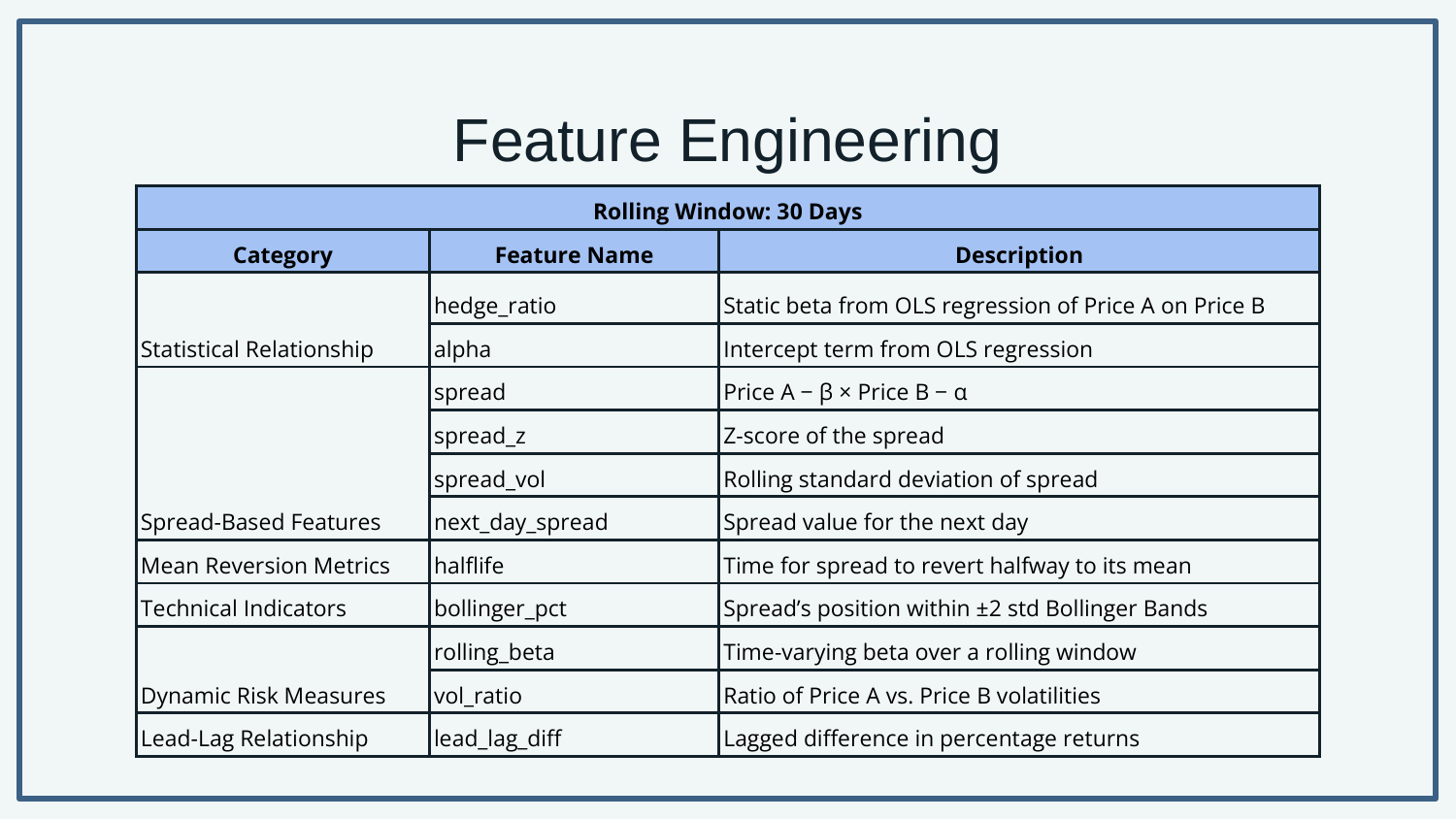

# Feature Engineering
| Rolling Window: 30 Days |  |  |
| --- | --- | --- |
| Category | Feature Name | Description |
| Statistical Relationship | hedge\_ratio | Static beta from OLS regression of Price A on Price B |
|  | alpha | Intercept term from OLS regression |
| Spread-Based Features | spread | Price A − β × Price B − α |
|  | spread\_z | Z-score of the spread |
|  | spread\_vol | Rolling standard deviation of spread |
|  | next\_day\_spread | Spread value for the next day |
| Mean Reversion Metrics | halflife | Time for spread to revert halfway to its mean |
| Technical Indicators | bollinger\_pct | Spread’s position within ±2 std Bollinger Bands |
| Dynamic Risk Measures | rolling\_beta | Time-varying beta over a rolling window |
|  | vol\_ratio | Ratio of Price A vs. Price B volatilities |
| Lead-Lag Relationship | lead\_lag\_diff | Lagged difference in percentage returns |